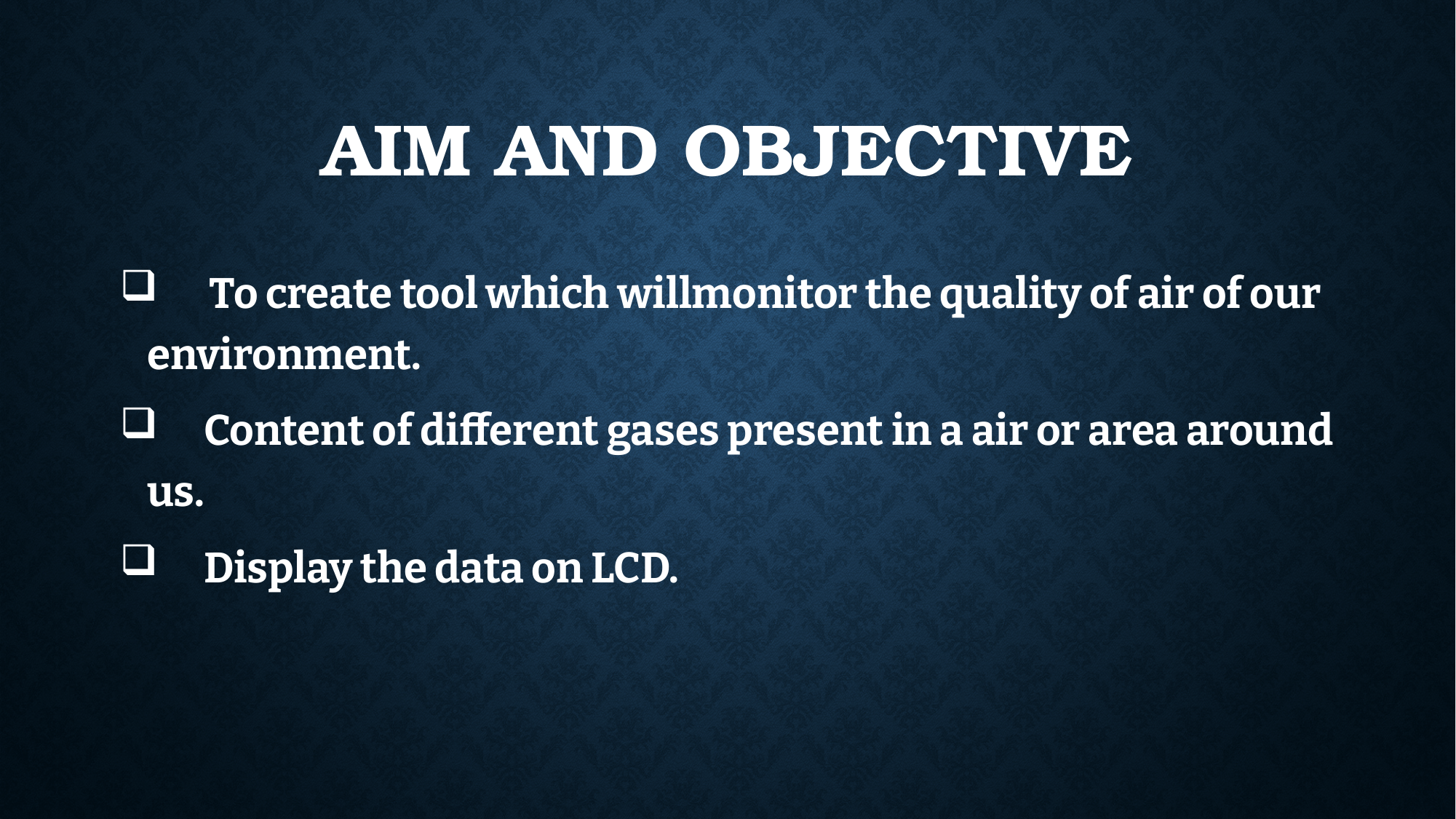

# AIM AND OBJECTIVE
      To create tool which willmonitor the quality of air of our environment.
      Content of different gases present in a air or area around us.
      Display the data on LCD.